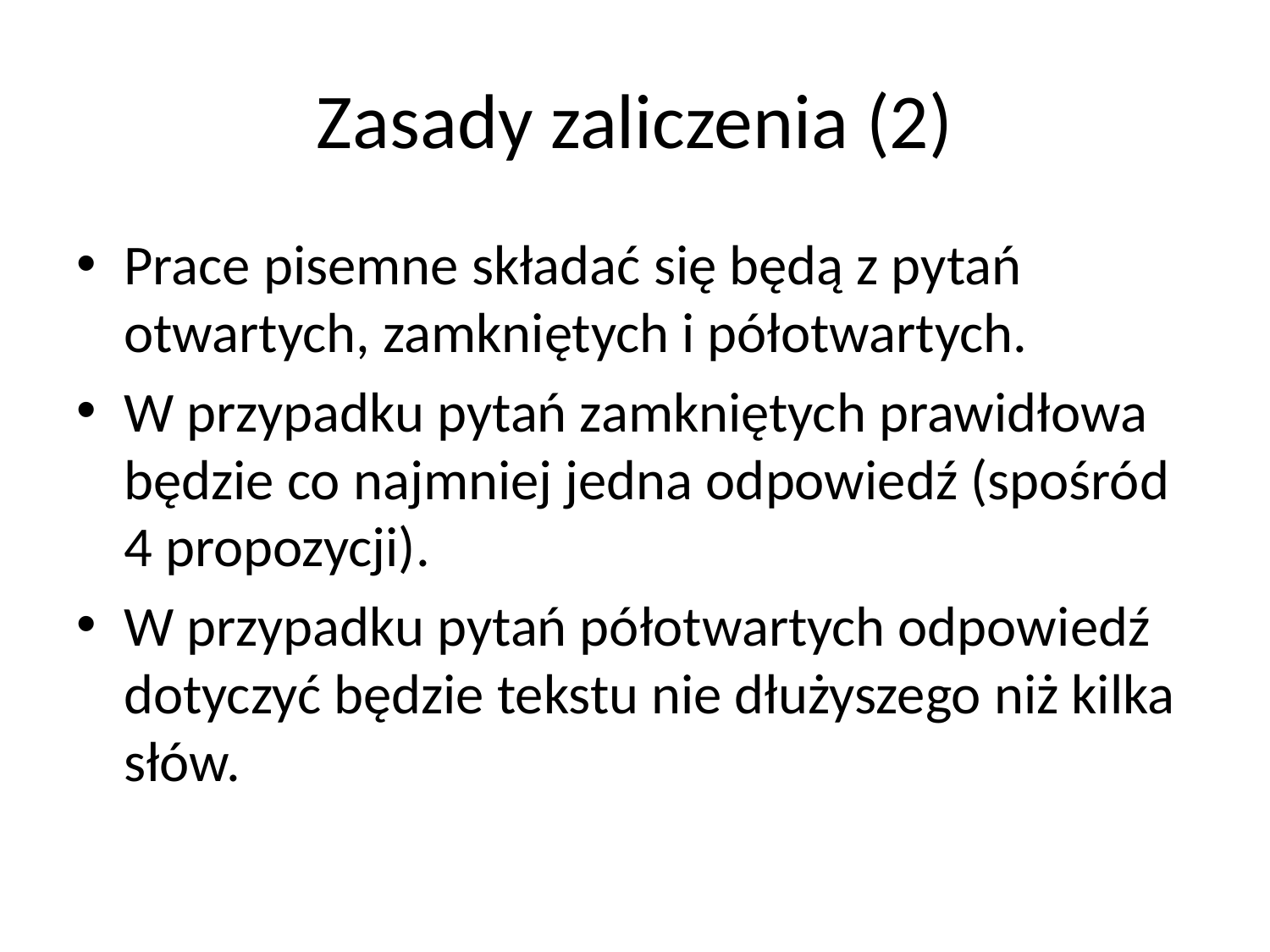

# Zasady zaliczenia (2)
Prace pisemne składać się będą z pytań otwartych, zamkniętych i półotwartych.
W przypadku pytań zamkniętych prawidłowa będzie co najmniej jedna odpowiedź (spośród 4 propozycji).
W przypadku pytań półotwartych odpowiedź dotyczyć będzie tekstu nie dłużyszego niż kilka słów.